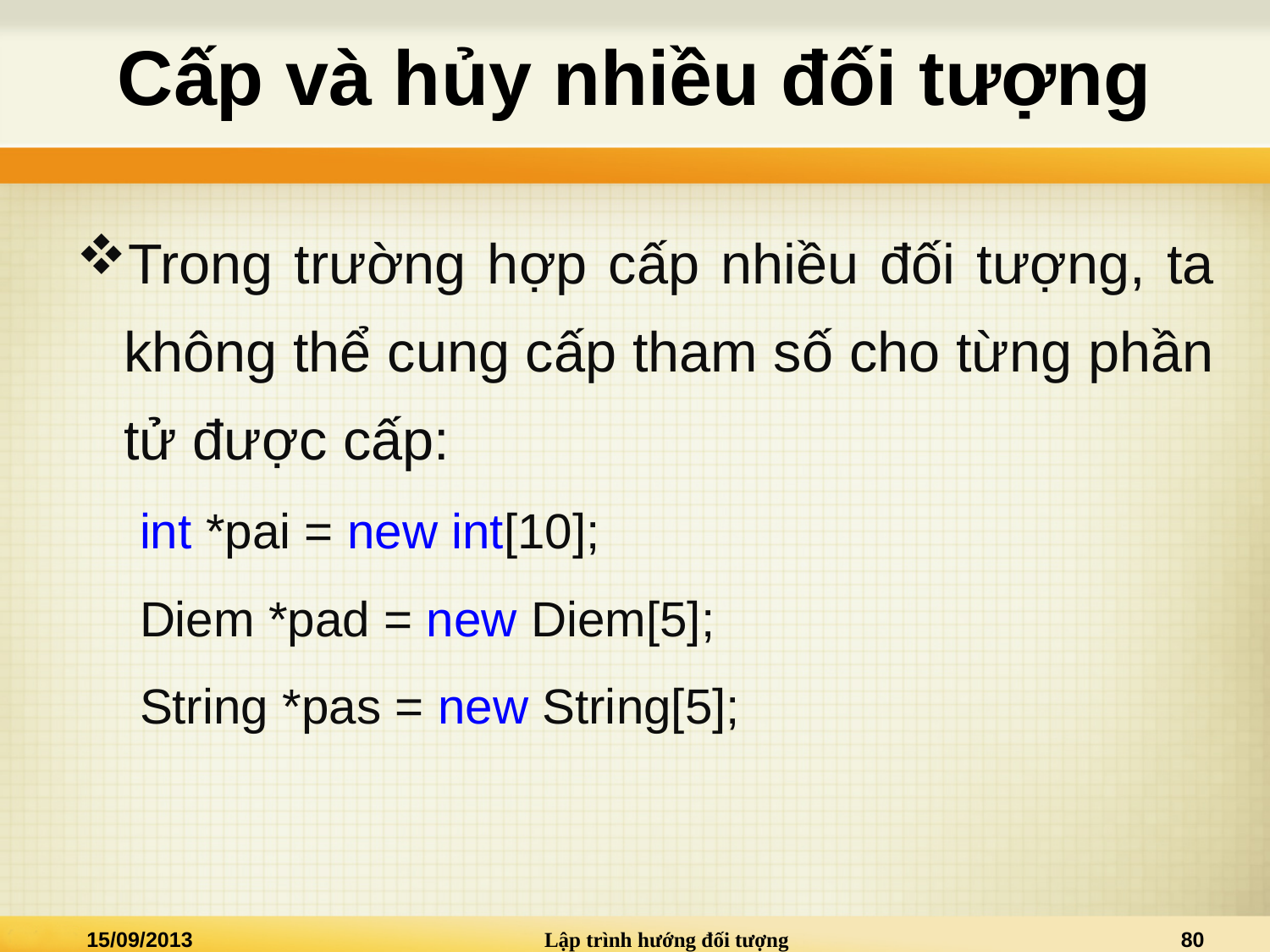

# Cấp và hủy nhiều đối tượng
Trong trường hợp cấp nhiều đối tượng, ta không thể cung cấp tham số cho từng phần tử được cấp:
int *pai = new int[10];
Diem *pad = new Diem[5];
String *pas = new String[5];
15/09/2013
Lập trình hướng đối tượng
80